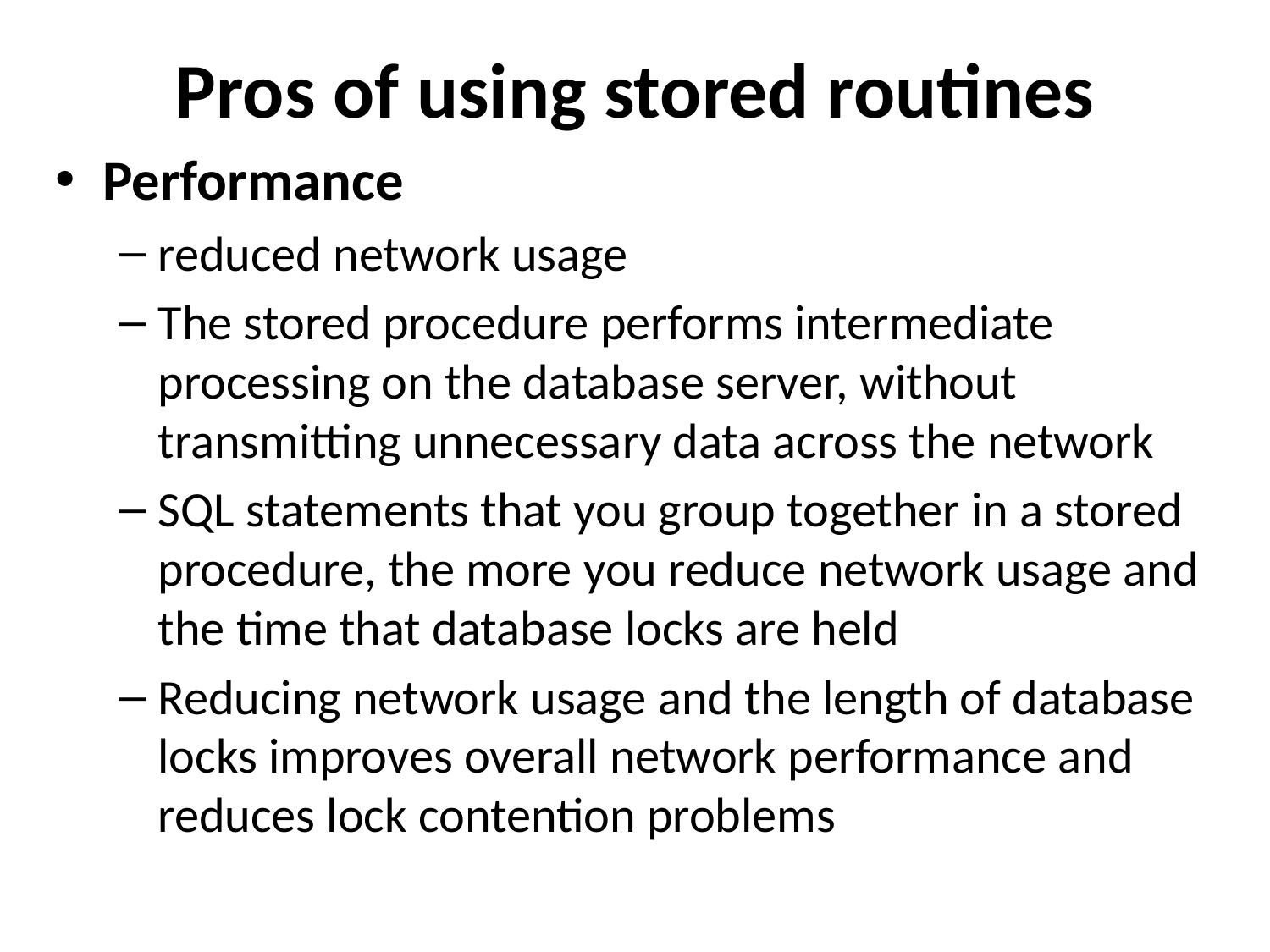

# Pros of using stored routines
Performance
reduced network usage
The stored procedure performs intermediate processing on the database server, without transmitting unnecessary data across the network
SQL statements that you group together in a stored procedure, the more you reduce network usage and the time that database locks are held
Reducing network usage and the length of database locks improves overall network performance and reduces lock contention problems